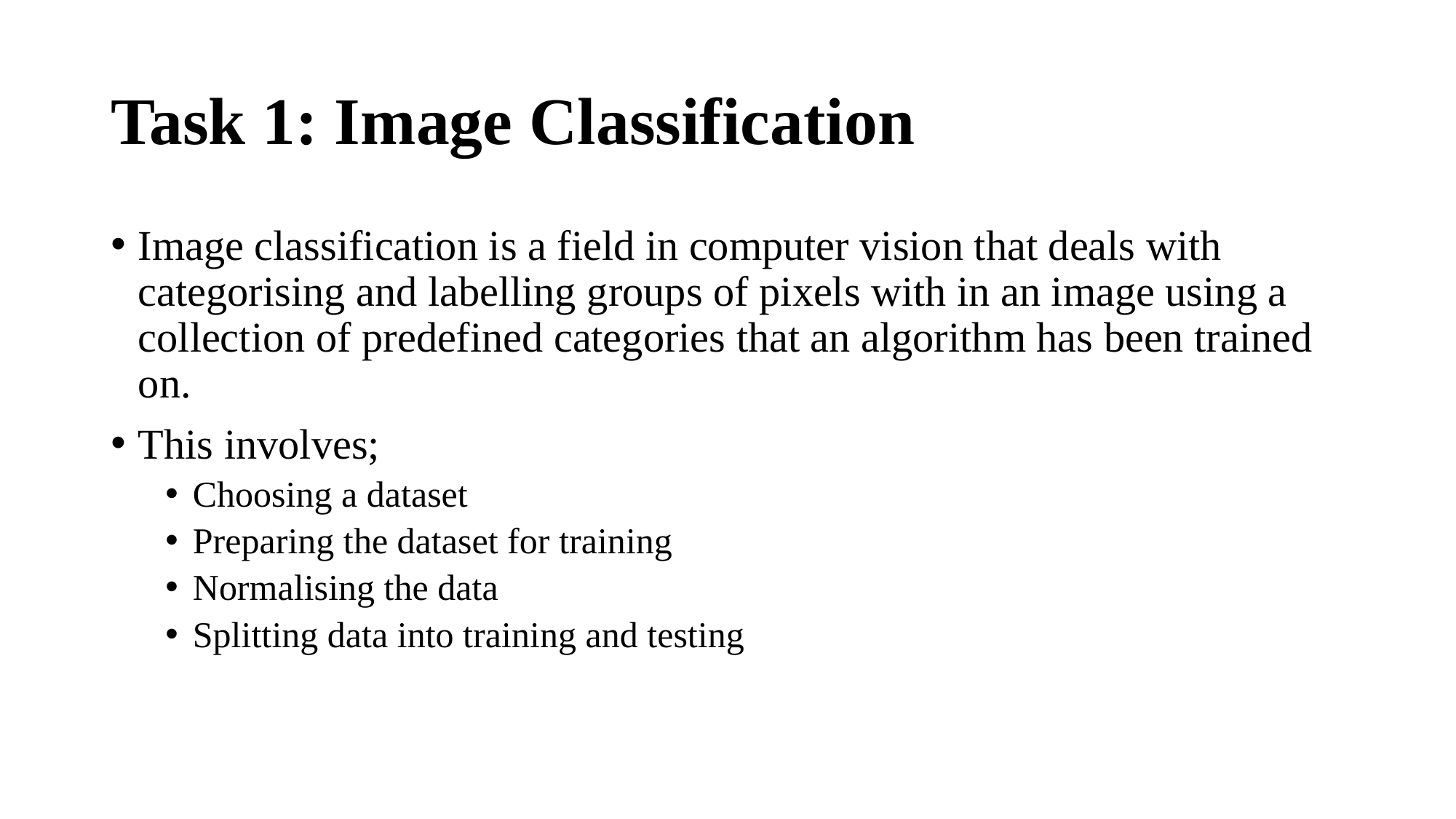

# Task 1: Image Classification
Image classification is a field in computer vision that deals with categorising and labelling groups of pixels with in an image using a collection of predefined categories that an algorithm has been trained on.
This involves;
Choosing a dataset
Preparing the dataset for training
Normalising the data
Splitting data into training and testing